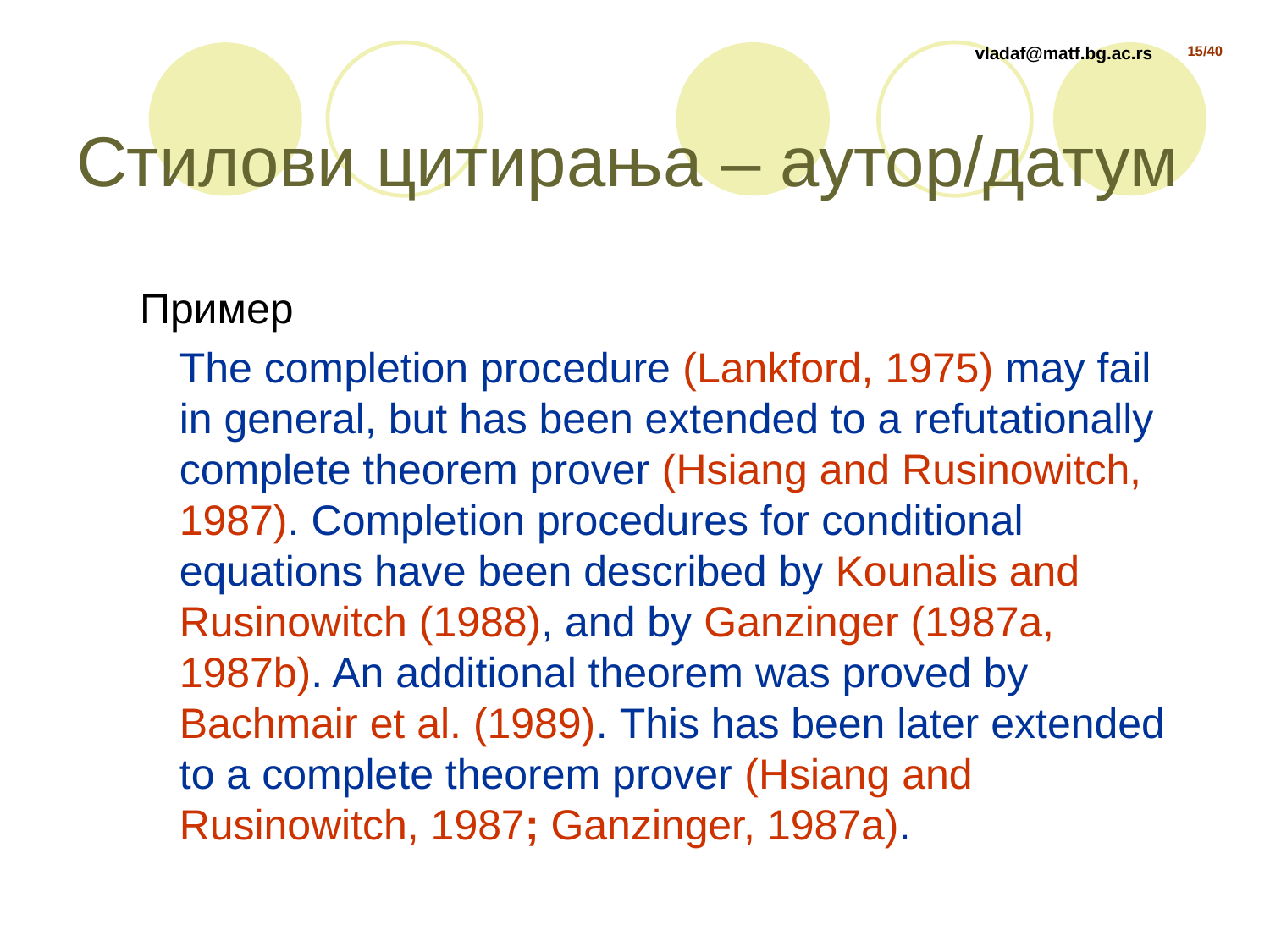

# Стилови цитирања – аутор/датум
Пример
	The completion procedure (Lankford, 1975) may fail in general, but has been extended to a refutationally complete theorem prover (Hsiang and Rusinowitch, 1987). Completion procedures for conditional equations have been described by Kounalis and Rusinowitch (1988), and by Ganzinger (1987a, 1987b). An additional theorem was proved by Bachmair et al. (1989). This has been later extended to a complete theorem prover (Hsiang and Rusinowitch, 1987; Ganzinger, 1987a).